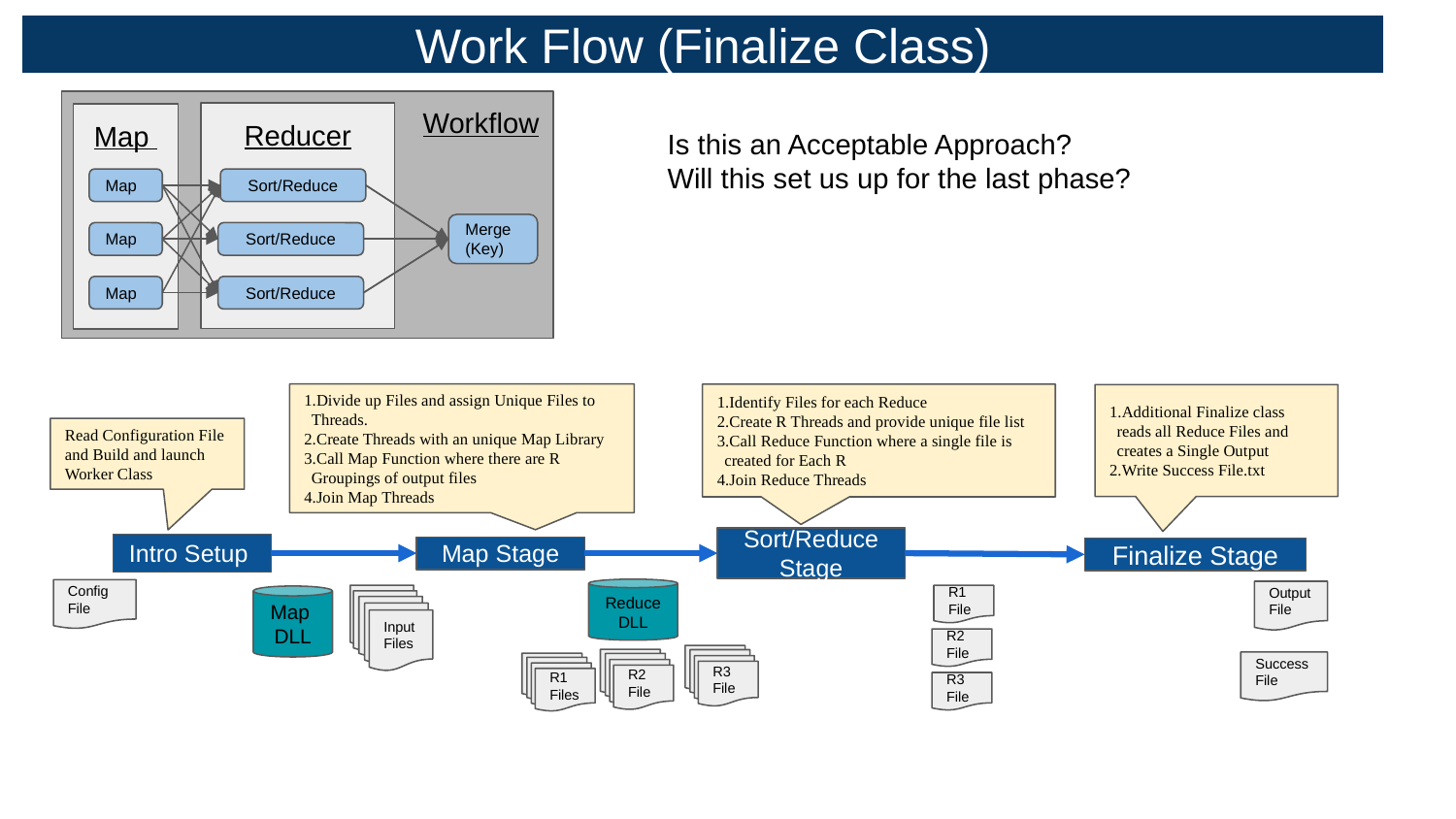

Work Flow (Finalize Class)
Workflow
Reducer
Map
Is this an Acceptable Approach?
Will this set us up for the last phase?
Map
Sort/Reduce
Merge
(Key)
Map
Sort/Reduce
Map
Sort/Reduce
Divide up Files and assign Unique Files to Threads.
Create Threads with an unique Map Library
Call Map Function where there are R Groupings of output files
Join Map Threads
Identify Files for each Reduce
Create R Threads and provide unique file list
Call Reduce Function where a single file is created for Each R
Join Reduce Threads
Additional Finalize class reads all Reduce Files and creates a Single Output
Write Success File.txt
Read Configuration File and Build and launch Worker Class

Sort/Reduce Stage
Intro Setup
Map Stage
Finalize Stage
Reduce
DLL
Config File
Output File
R1 File
Input File 1
Map
DLL
Input File 2
Input File 3
Input File 4
Input Files
R2 File
 File X.X
 File X.X

Success File
 File X.X

R3 File

R2 File
R1 Files
R3 File